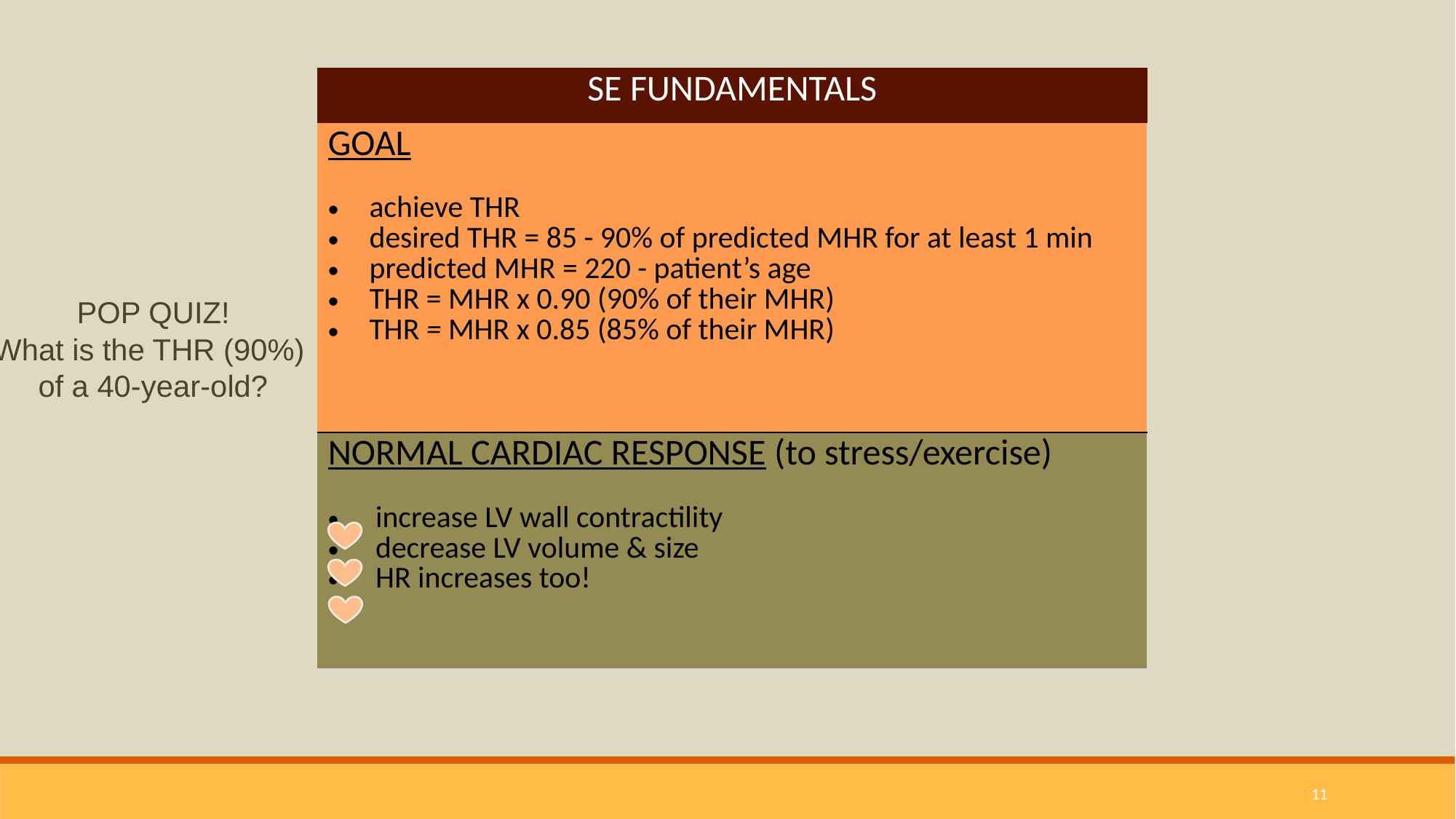

| SE FUNDAMENTALS |
| --- |
| GOAL achieve THR desired THR = 85 - 90% of predicted MHR for at least 1 min predicted MHR = 220 - patient’s age THR = MHR x 0.90 (90% of their MHR) THR = MHR x 0.85 (85% of their MHR) |
| NORMAL CARDIAC RESPONSE (to stress/exercise) increase LV wall contractility decrease LV volume & size HR increases too! |
POP QUIZ!
What is the THR (90%)
of a 40-year-old?

11